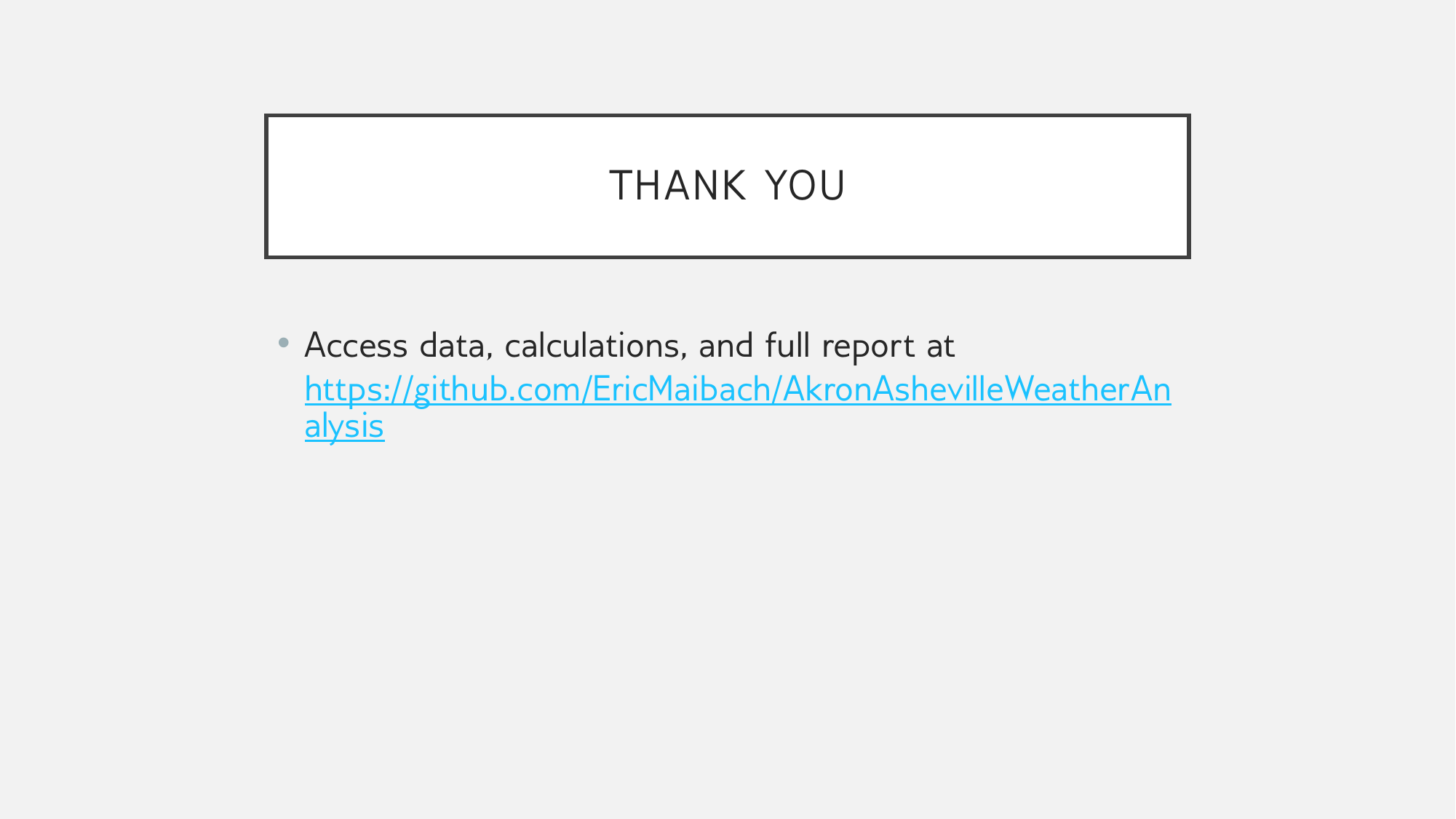

# Thank you
Access data, calculations, and full report at https://github.com/EricMaibach/AkronAshevilleWeatherAnalysis